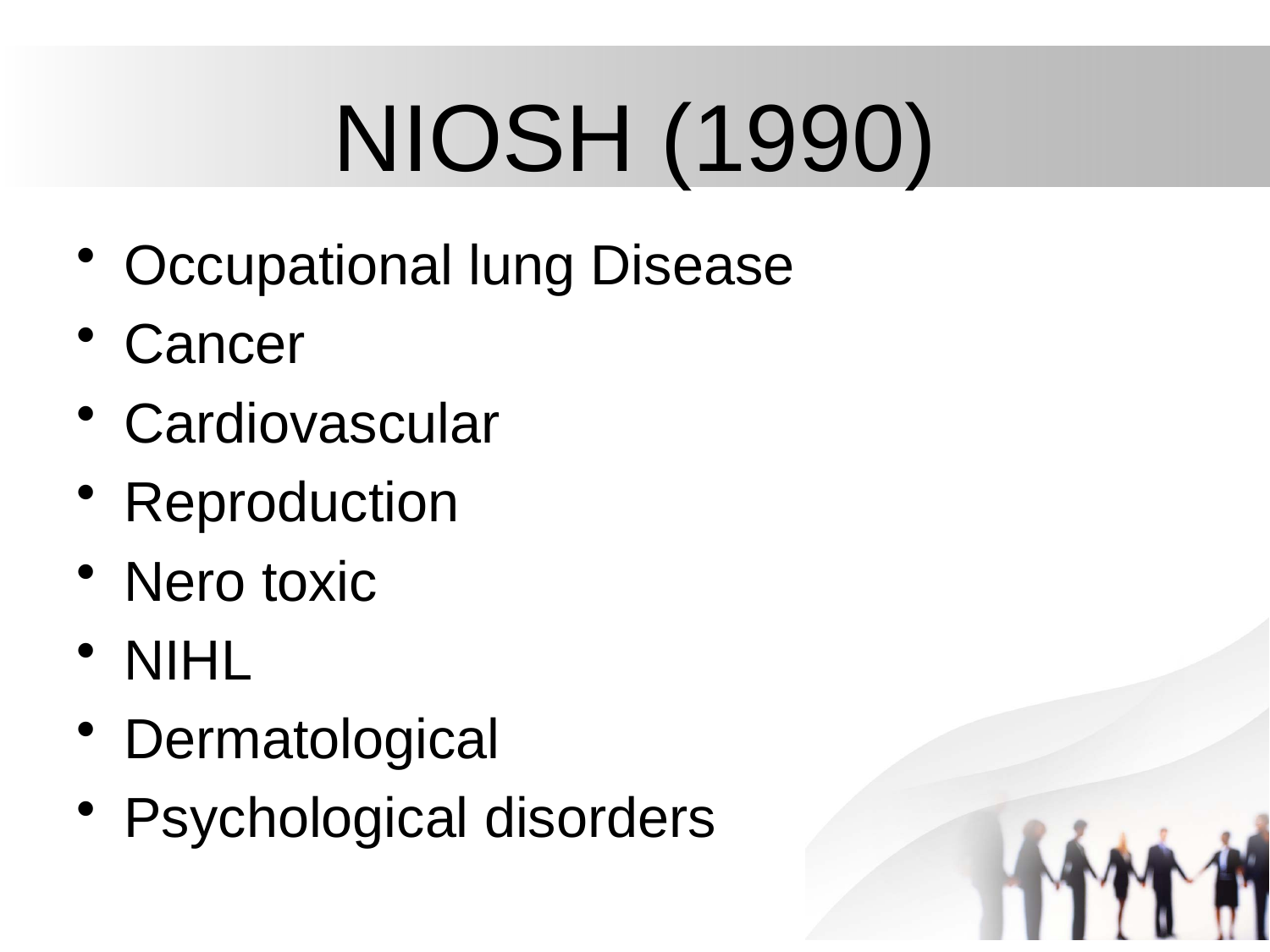

# NIOSH (1990)
Occupational lung Disease
Cancer
Cardiovascular
Reproduction
Nero toxic
NIHL
Dermatological
Psychological disorders